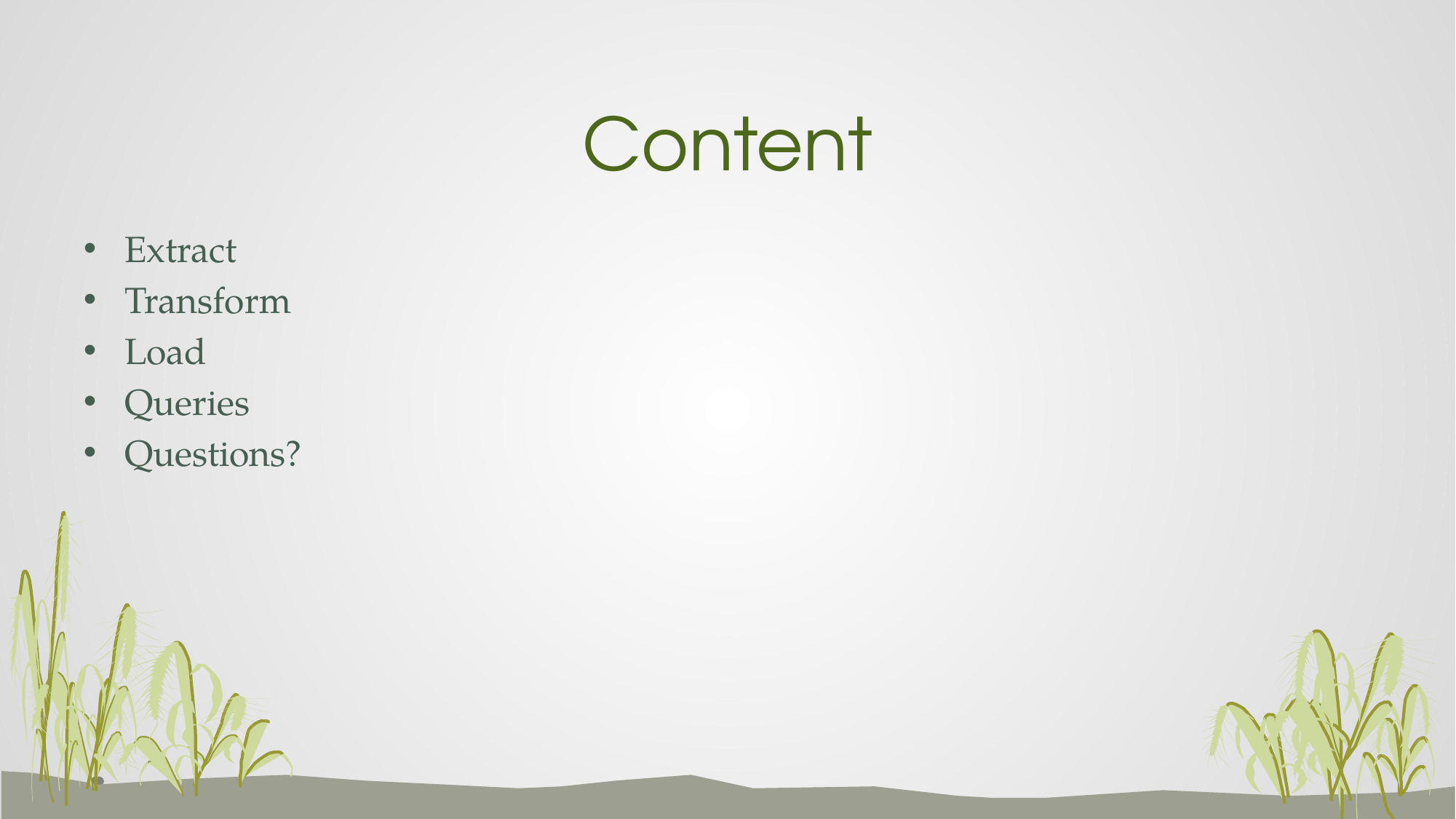

# Content
Extract
Transform
Load
Queries
Questions?